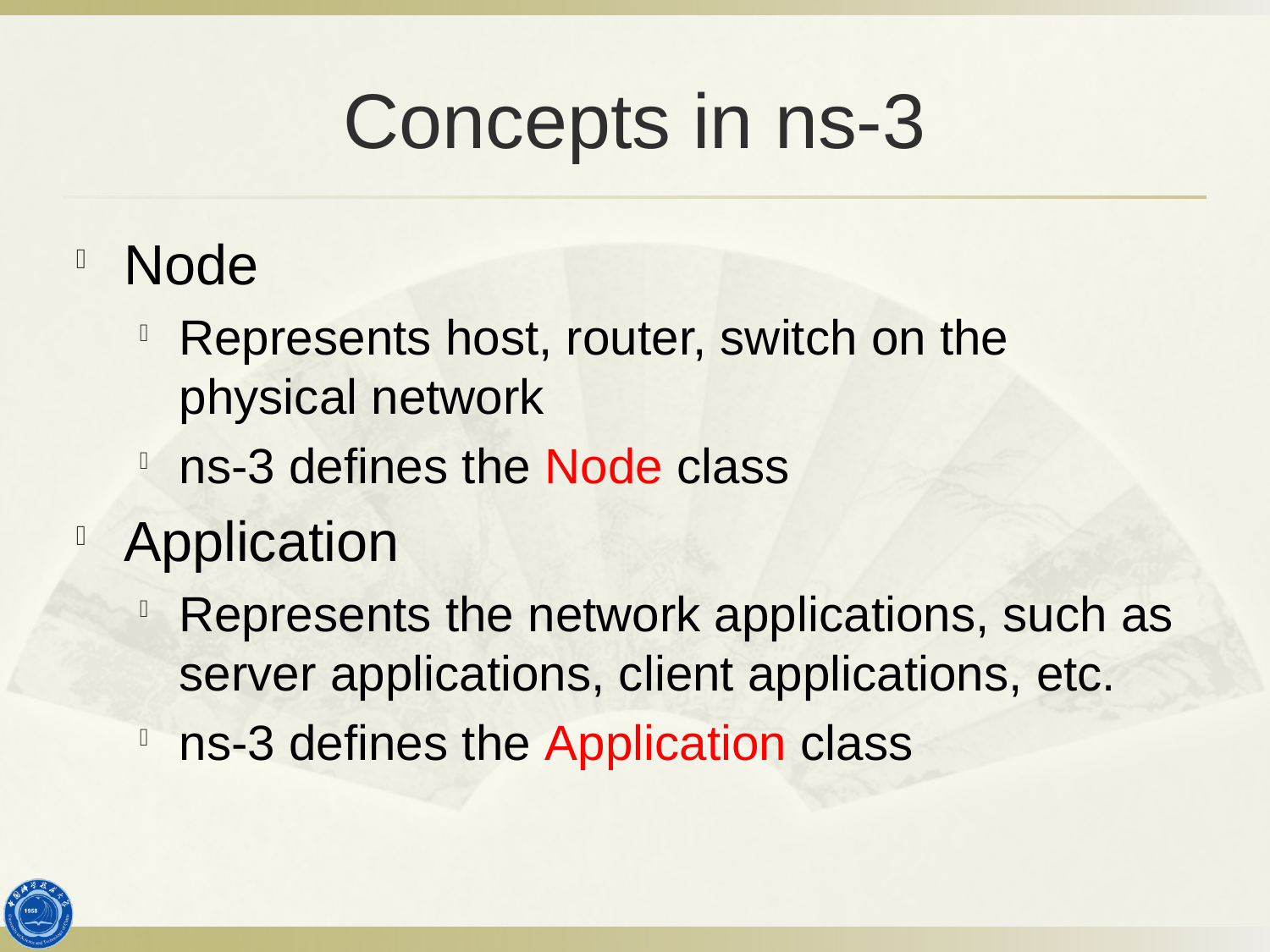

# Concepts in ns-3
Node
Represents host, router, switch on the physical network
ns-3 defines the Node class
Application
Represents the network applications, such as server applications, client applications, etc.
ns-3 defines the Application class